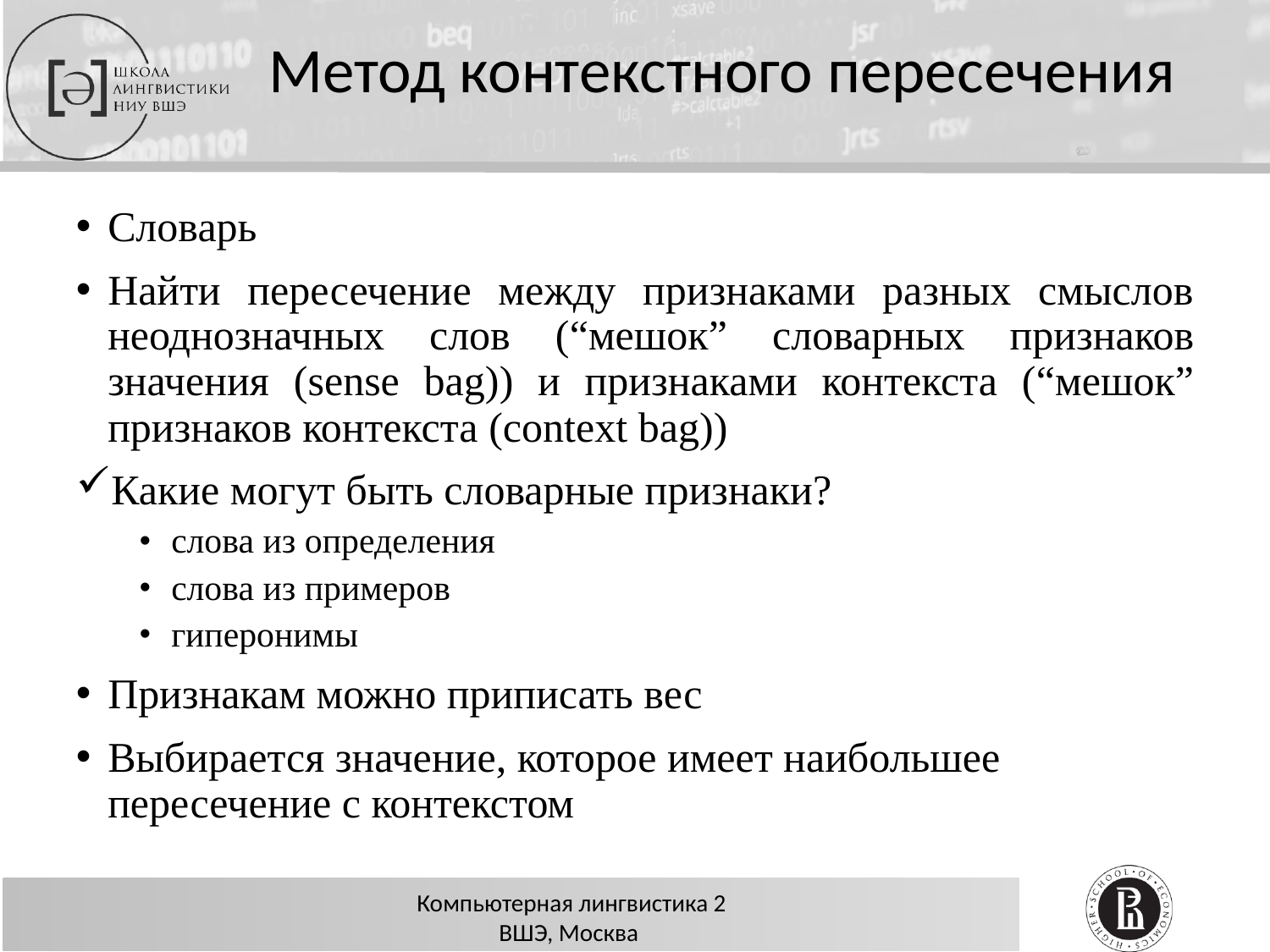

# Метод контекстного пересечения
Словарь
Найти пересечение между признаками разных смыслов неоднозначных слов (“мешок” словарных признаков значения (sense bag)) и признаками контекста (“мешок” признаков контекста (context bag))
Какие могут быть словарные признаки?
слова из определения
слова из примеров
гиперонимы
Признакам можно приписать вес
Выбирается значение, которое имеет наибольшее пересечение с контекстом
37